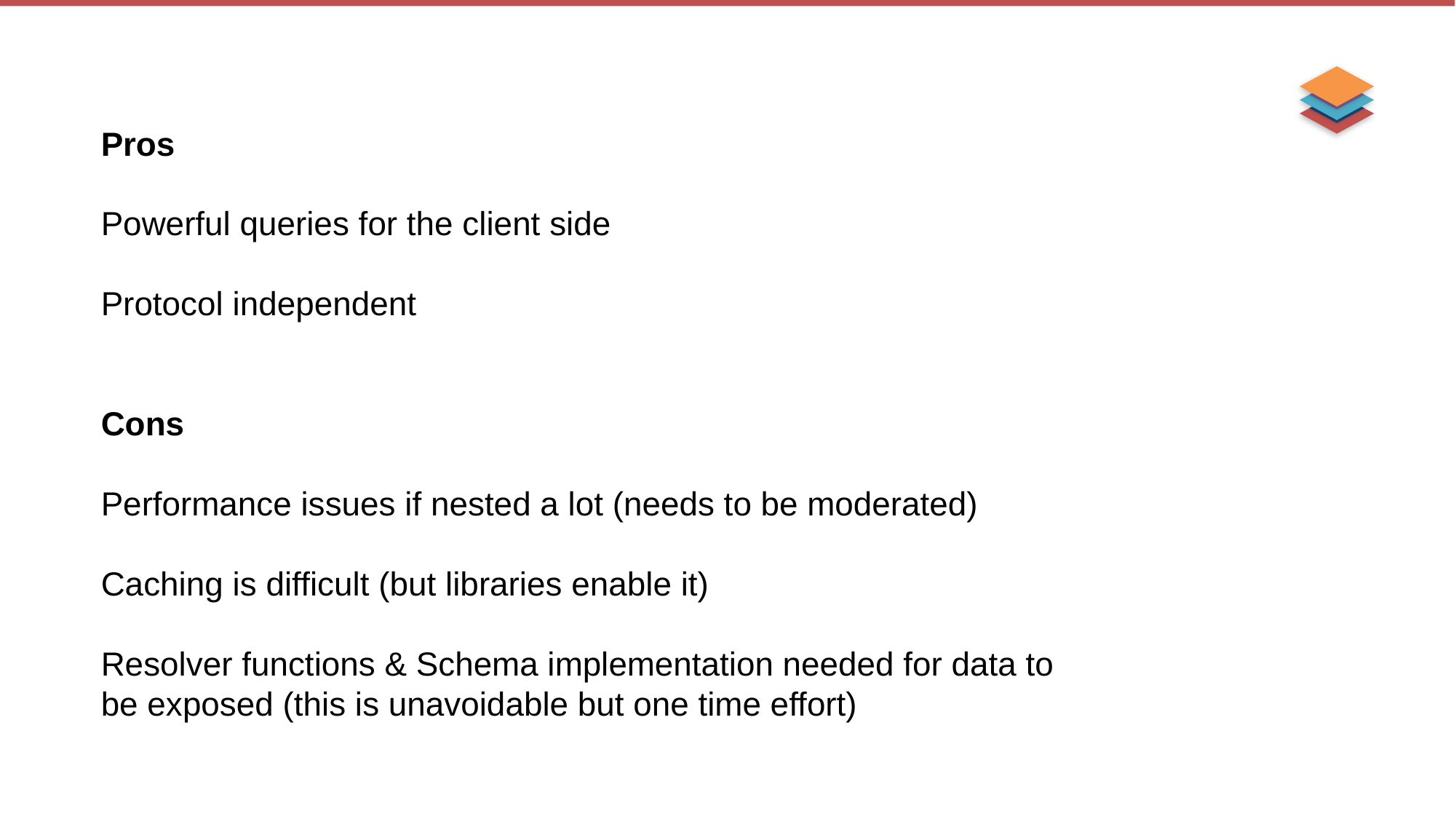

Pros

Powerful queries for the client side

Protocol independent

Cons

Performance issues if nested a lot (needs to be moderated)

Caching is difficult (but libraries enable it)

Resolver functions & Schema implementation needed for data to be exposed (this is unavoidable but one time effort)